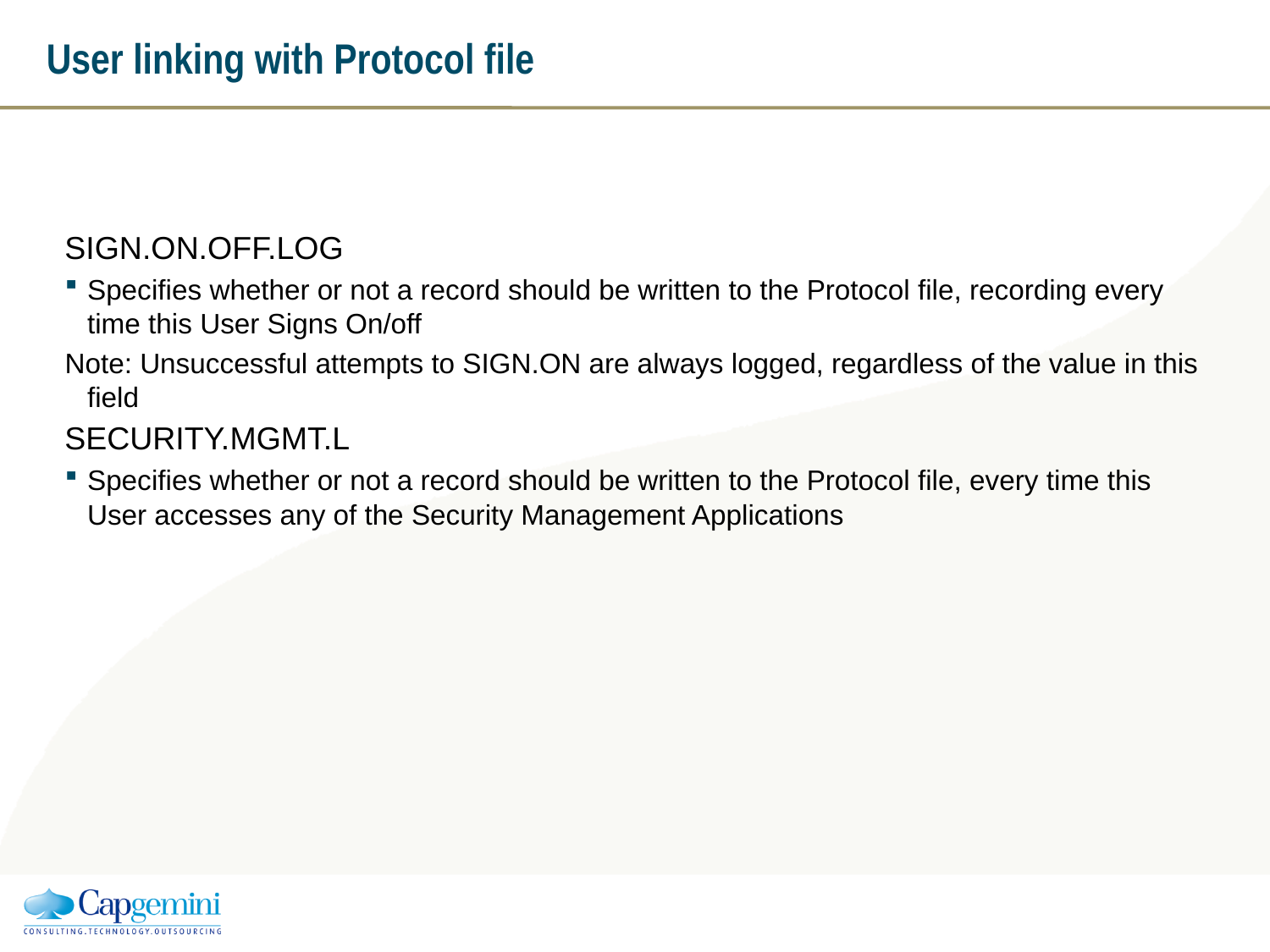

# User linking with Protocol file
SIGN.ON.OFF.LOG
Specifies whether or not a record should be written to the Protocol file, recording every time this User Signs On/off
Note: Unsuccessful attempts to SIGN.ON are always logged, regardless of the value in this field
SECURITY.MGMT.L
Specifies whether or not a record should be written to the Protocol file, every time this User accesses any of the Security Management Applications